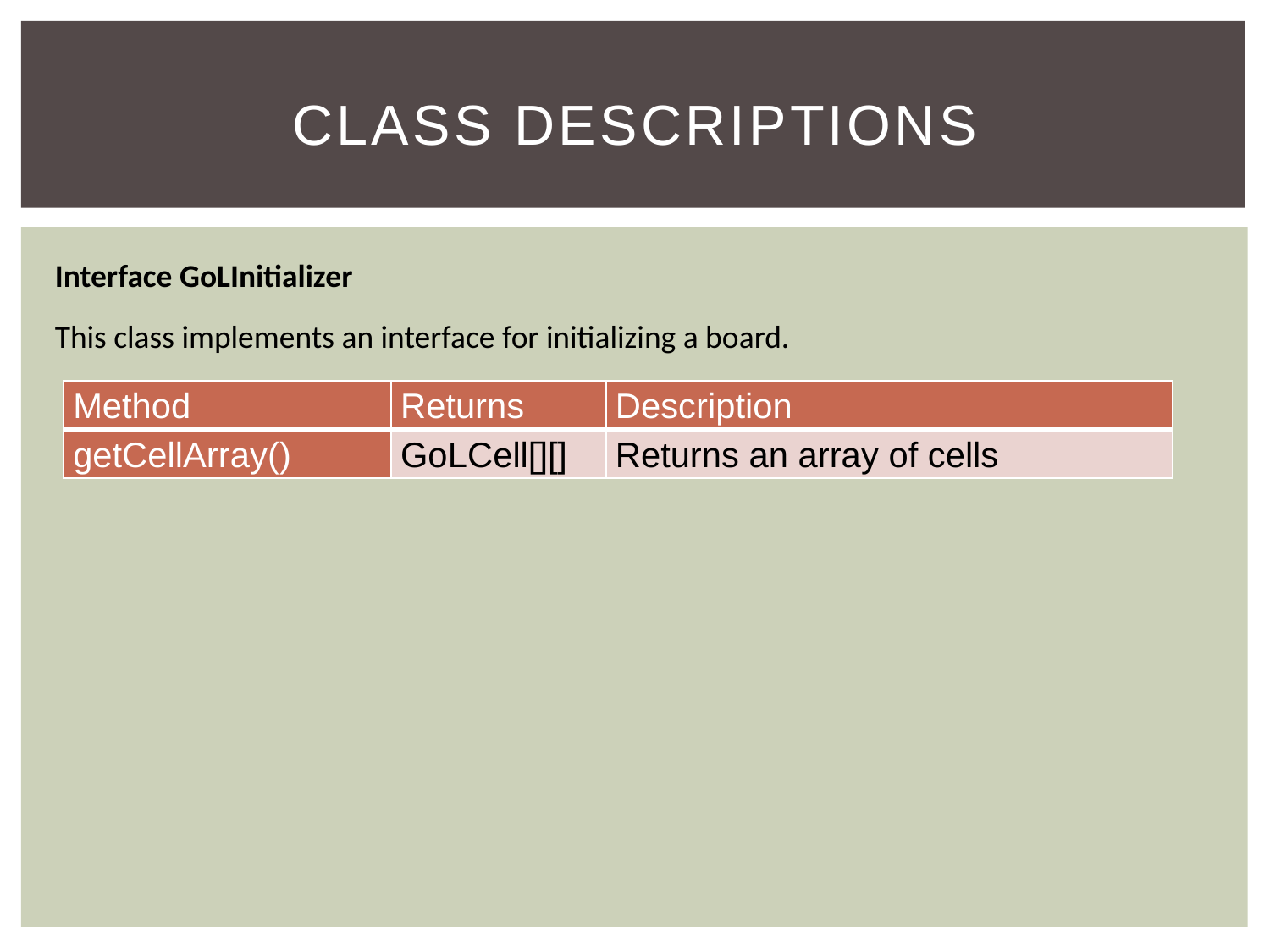

# Class Descriptions
Interface GoLInitializer
This class implements an interface for initializing a board.
| Method | Returns | Description |
| --- | --- | --- |
| getCellArray() | GoLCell[][] | Returns an array of cells |